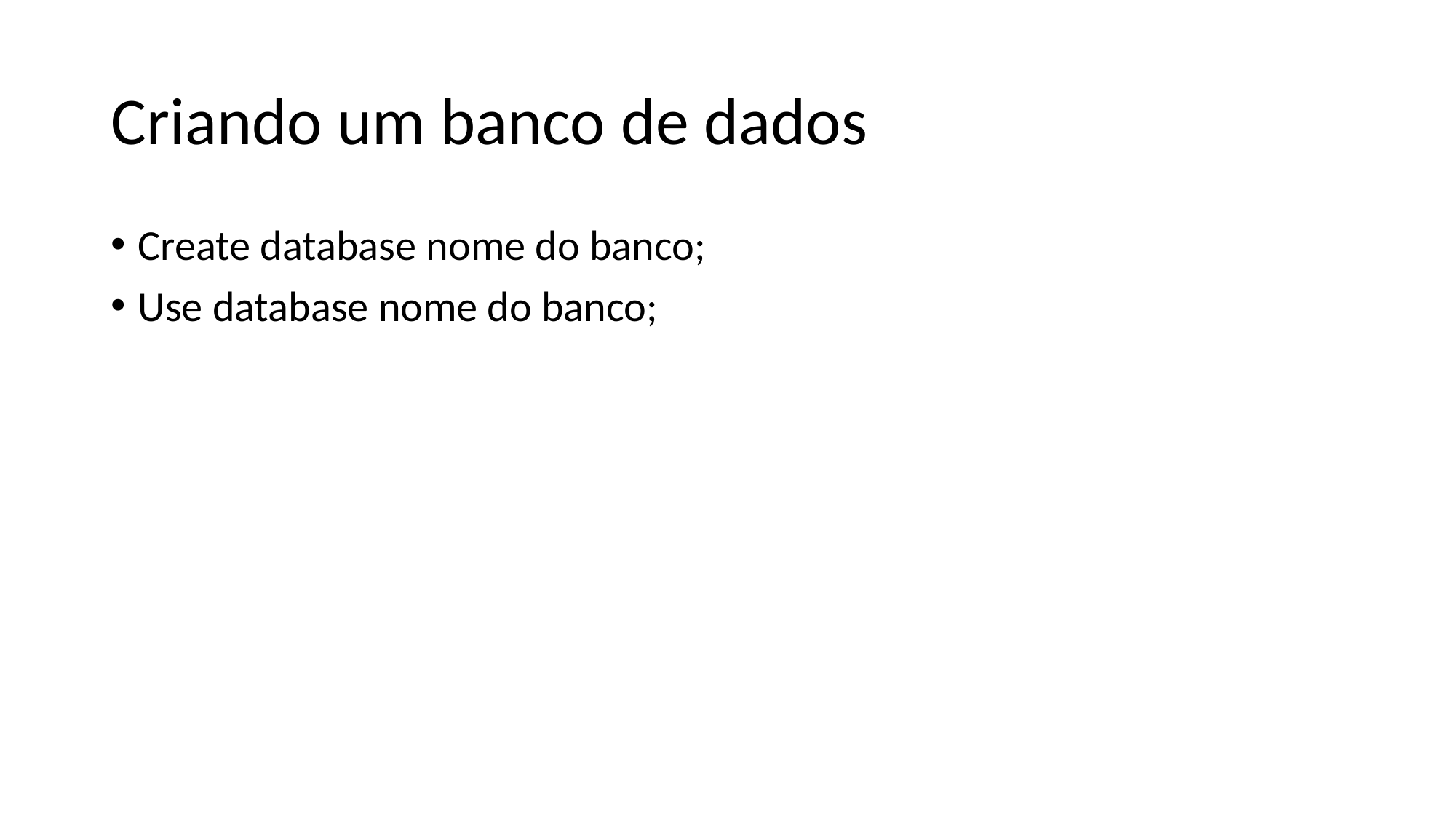

# Criando um banco de dados
Create database nome do banco;
Use database nome do banco;